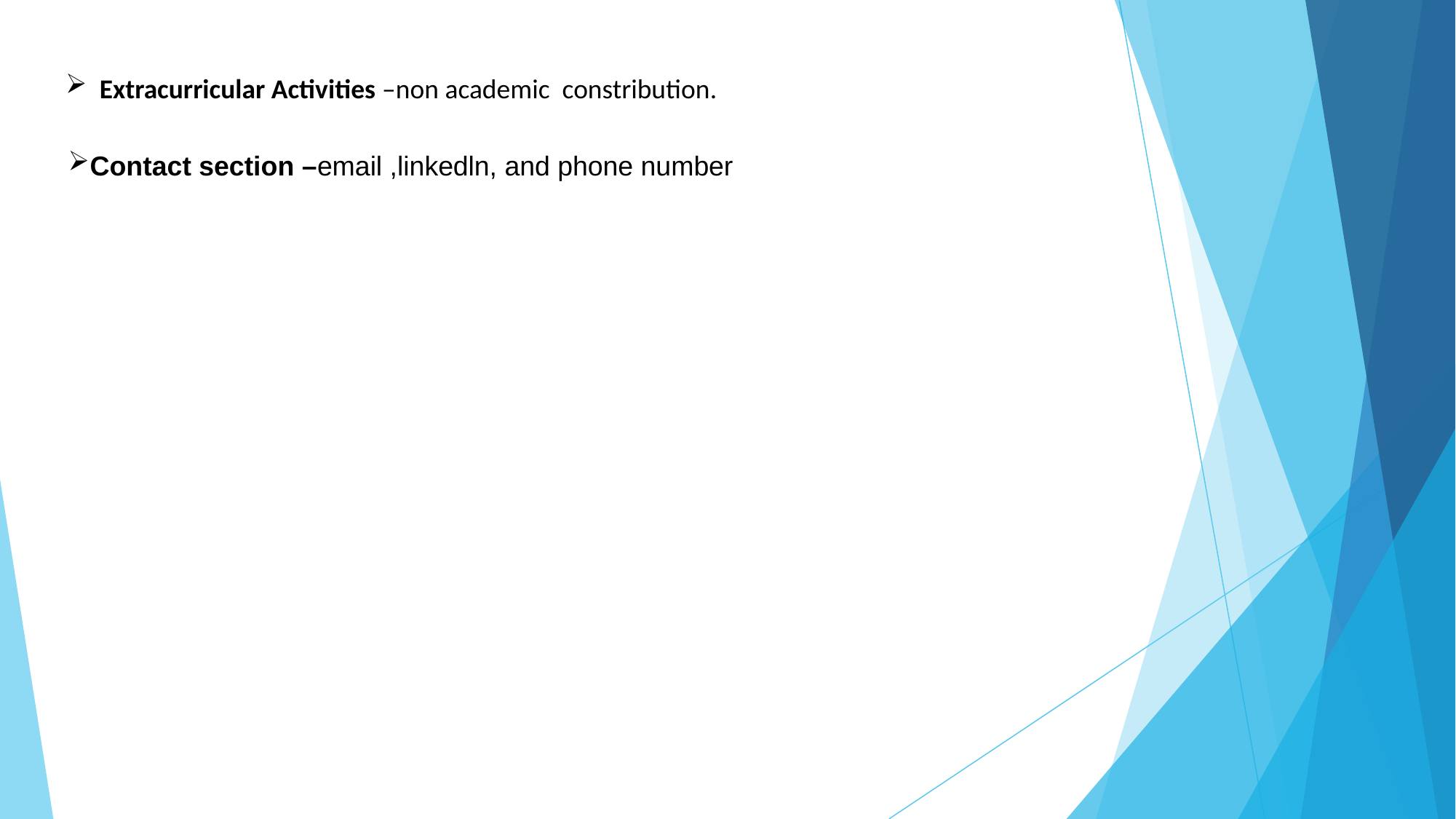

# Extracurricular Activities –non academic  constribution.
Contact section –email ,linkedln, and phone number